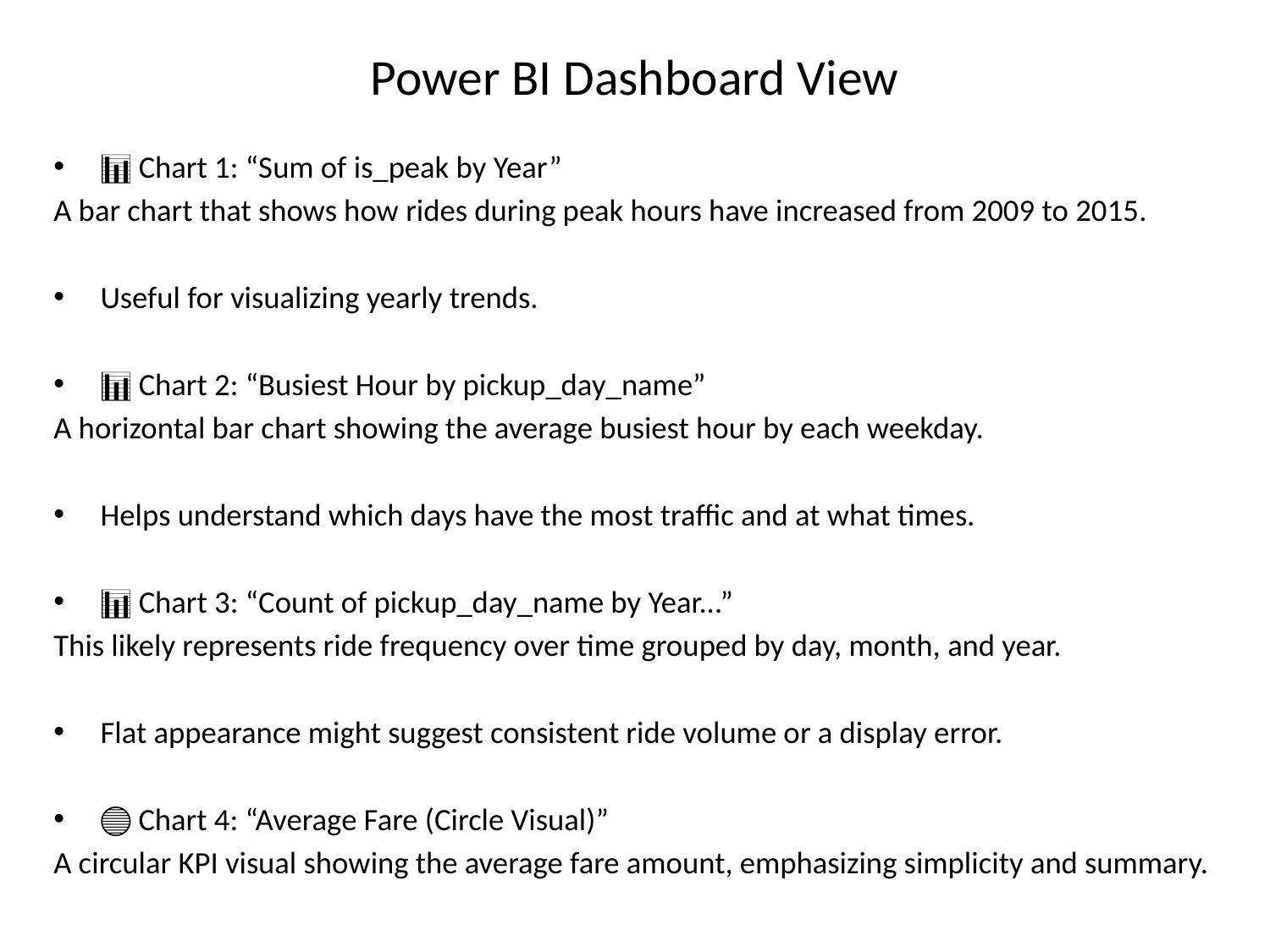

# Power BI Dashboard View
📊 Chart 1: “Sum of is_peak by Year”
A bar chart that shows how rides during peak hours have increased from 2009 to 2015.

Useful for visualizing yearly trends.

📊 Chart 2: “Busiest Hour by pickup_day_name”
A horizontal bar chart showing the average busiest hour by each weekday.

Helps understand which days have the most traffic and at what times.

📊 Chart 3: “Count of pickup_day_name by Year...”
This likely represents ride frequency over time grouped by day, month, and year.

Flat appearance might suggest consistent ride volume or a display error.

🔵 Chart 4: “Average Fare (Circle Visual)”
A circular KPI visual showing the average fare amount, emphasizing simplicity and summary.